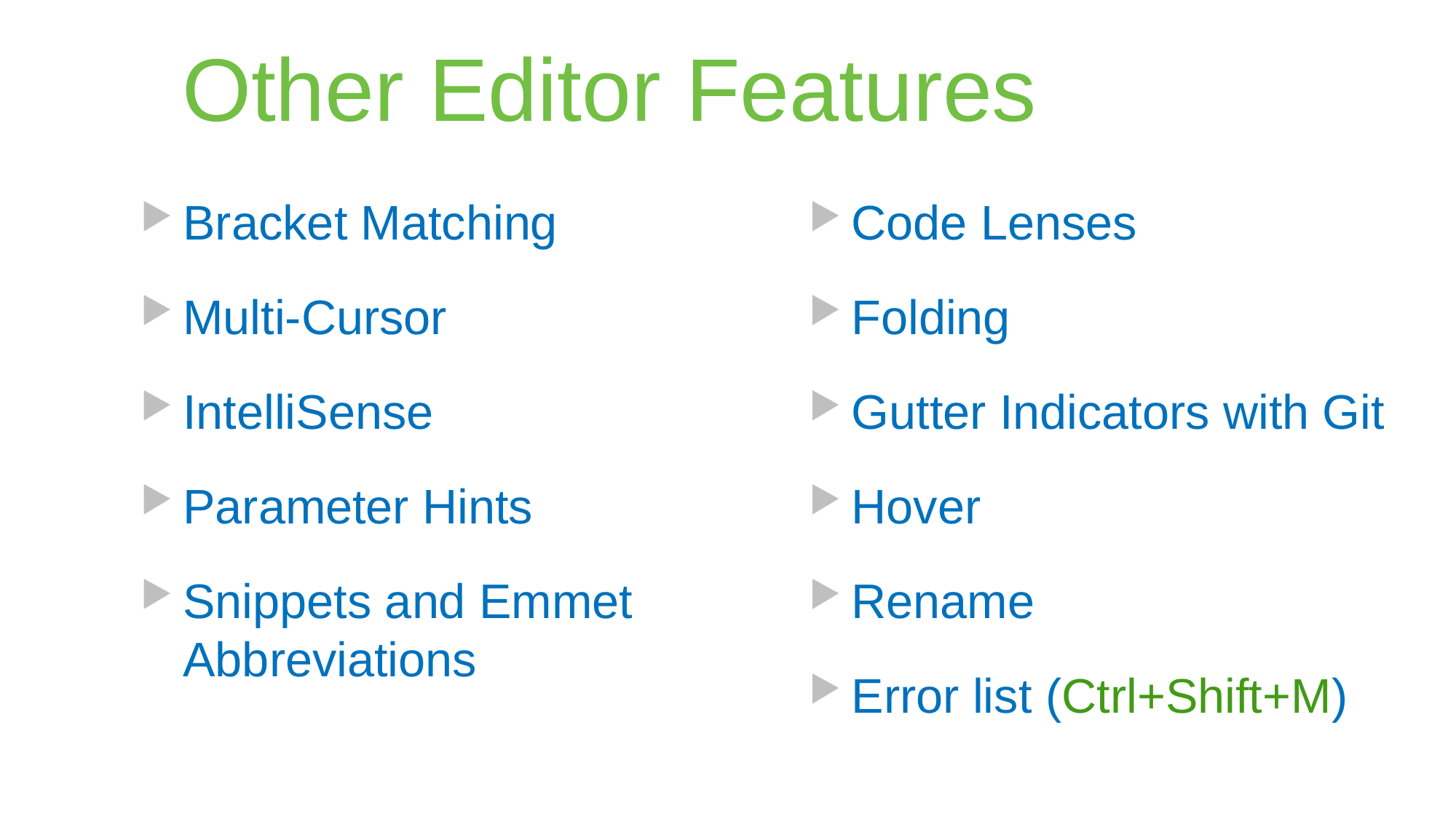

# Other Editor Features
Bracket Matching
Multi-Cursor
IntelliSense
Parameter Hints
Snippets and Emmet Abbreviations
Code Lenses
Folding
Gutter Indicators with Git
Hover
Rename
Error list (Ctrl+Shift+M)